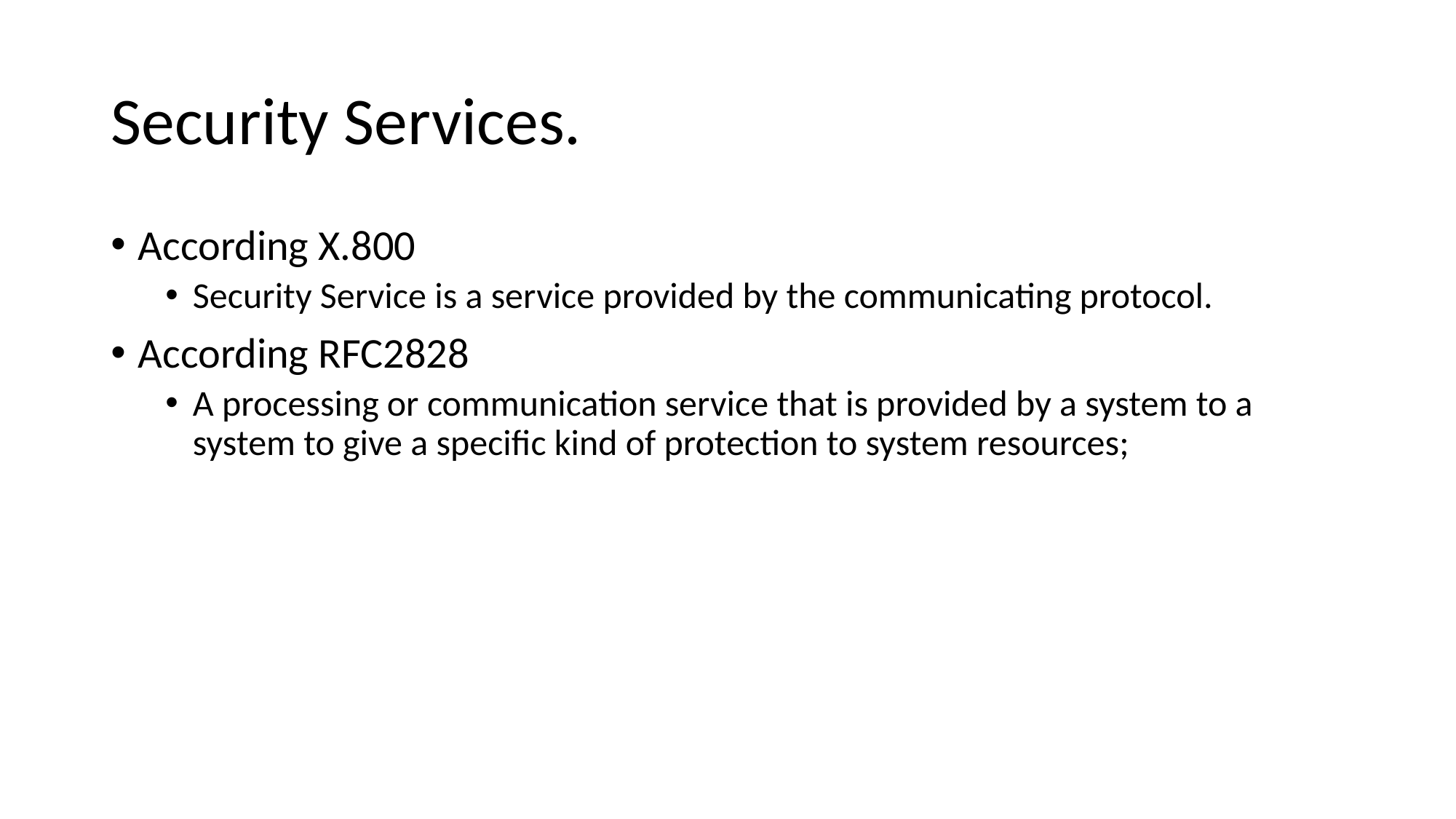

# Security Services.
According X.800
Security Service is a service provided by the communicating protocol.
According RFC2828
A processing or communication service that is provided by a system to a system to give a specific kind of protection to system resources;